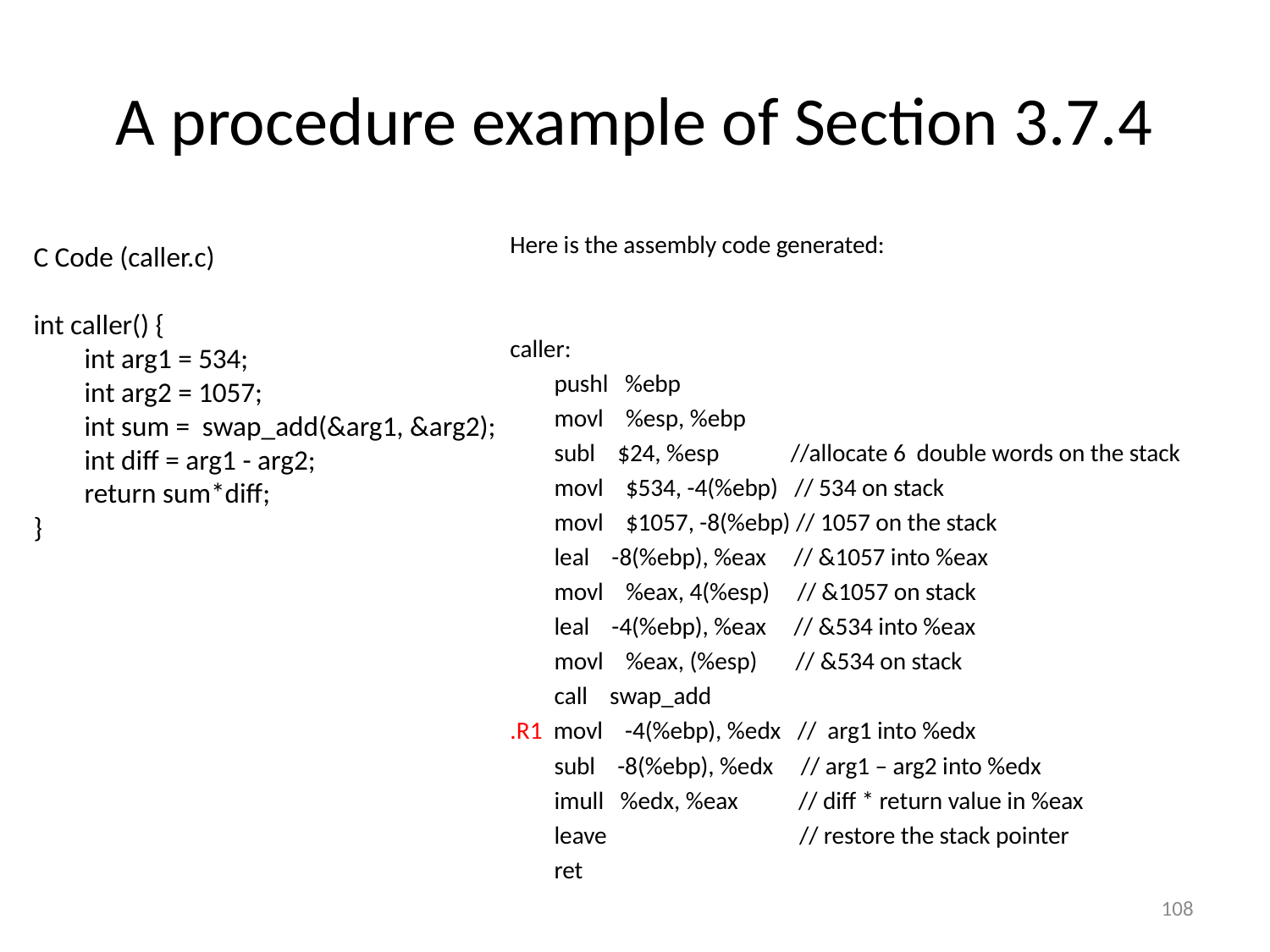

# A procedure example of Section 3.7.4
Here is the assembly code generated:

caller:
        pushl   %ebp
        movl    %esp, %ebp
        subl    $24, %esp             //allocate 6  double words on the stack
        movl    $534, -4(%ebp)   // 534 on stack
        movl    $1057, -8(%ebp) // 1057 on the stack
        leal    -8(%ebp), %eax     // &1057 into %eax
        movl    %eax, 4(%esp)     // &1057 on stack
        leal    -4(%ebp), %eax     // &534 into %eax
        movl    %eax, (%esp)       // &534 on stack
        call    swap_add
.R1  movl    -4(%ebp), %edx   //  arg1 into %edx
        subl    -8(%ebp), %edx     // arg1 – arg2 into %edx
        imull   %edx, %eax           // diff * return value in %eax
        leave                                   // restore the stack pointer
        ret

C Code (caller.c)

int caller() {
        int arg1 = 534;
        int arg2 = 1057;
        int sum =  swap_add(&arg1, &arg2);
        int diff = arg1 - arg2;
        return sum*diff;
}

108